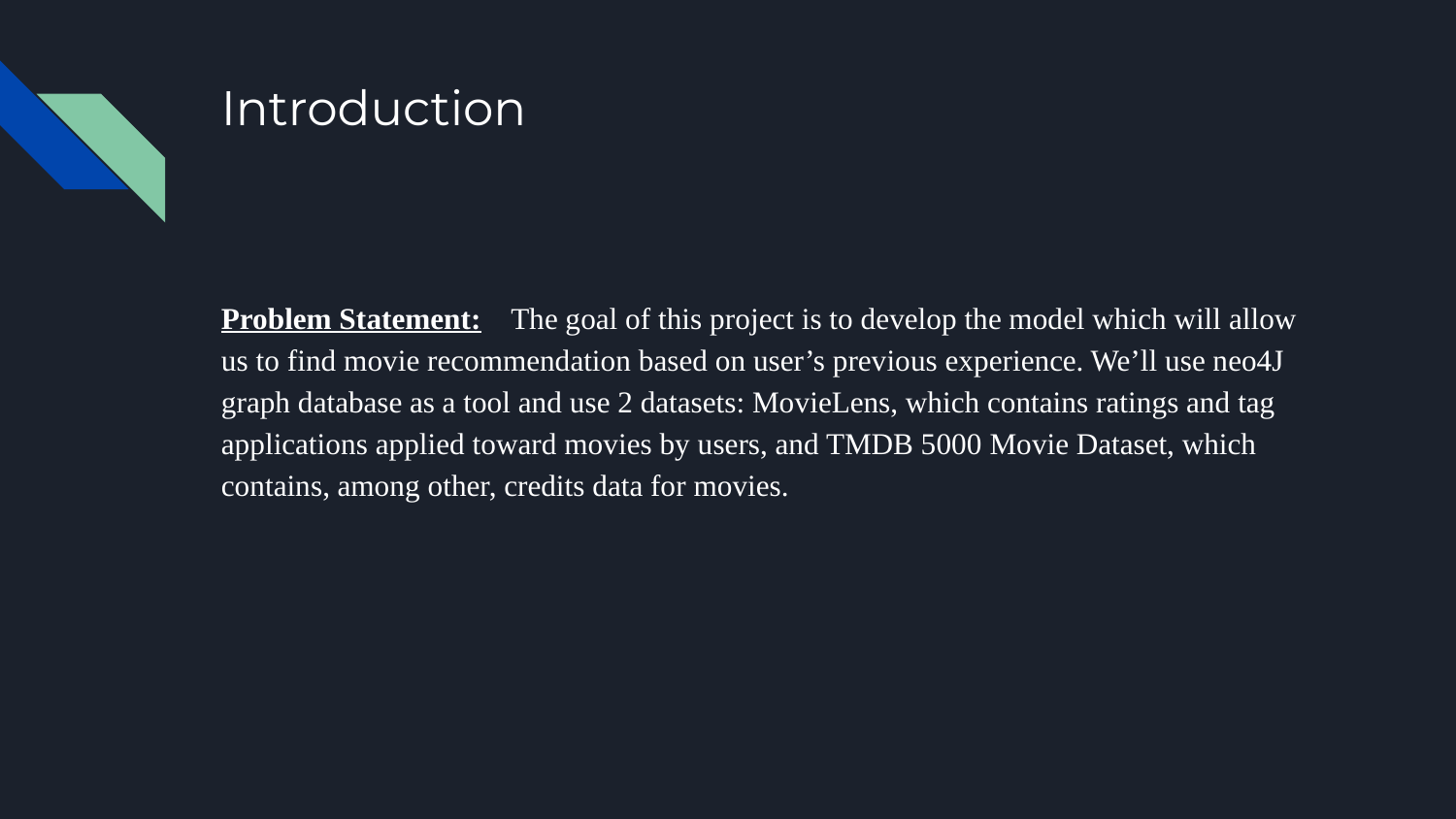

# Introduction
Problem Statement:    The goal of this project is to develop the model which will allow us to find movie recommendation based on user’s previous experience. We’ll use neo4J graph database as a tool and use 2 datasets: MovieLens, which contains ratings and tag applications applied toward movies by users, and TMDB 5000 Movie Dataset, which contains, among other, credits data for movies.